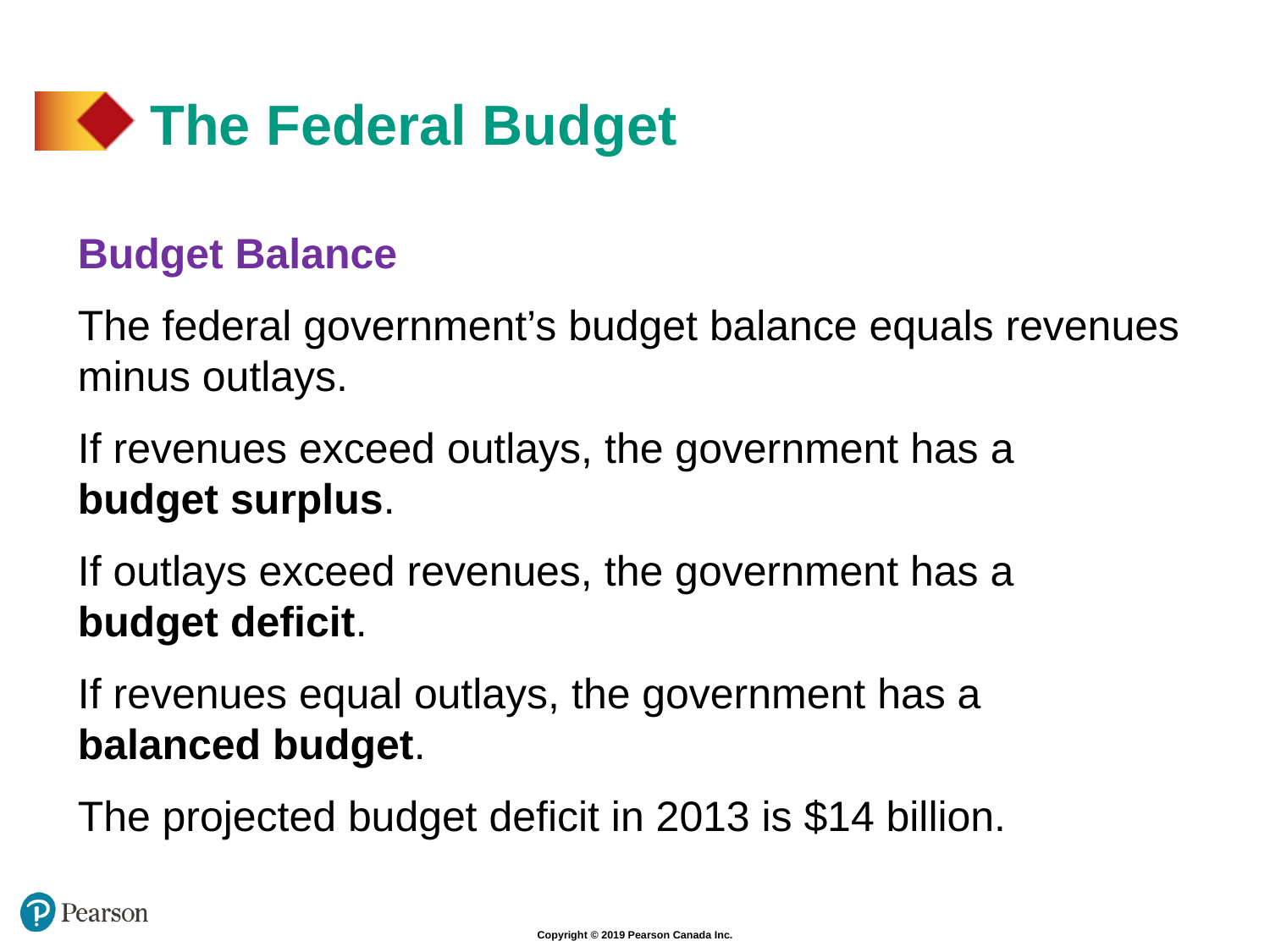

# The Federal Budget
Budget Balance
The federal government’s budget balance equals revenues minus outlays.
If revenues exceed outlays, the government has a
budget surplus.
If outlays exceed revenues, the government has a
budget deficit.
If revenues equal outlays, the government has a
balanced budget.
The projected budget deficit in 2013 is $14 billion.